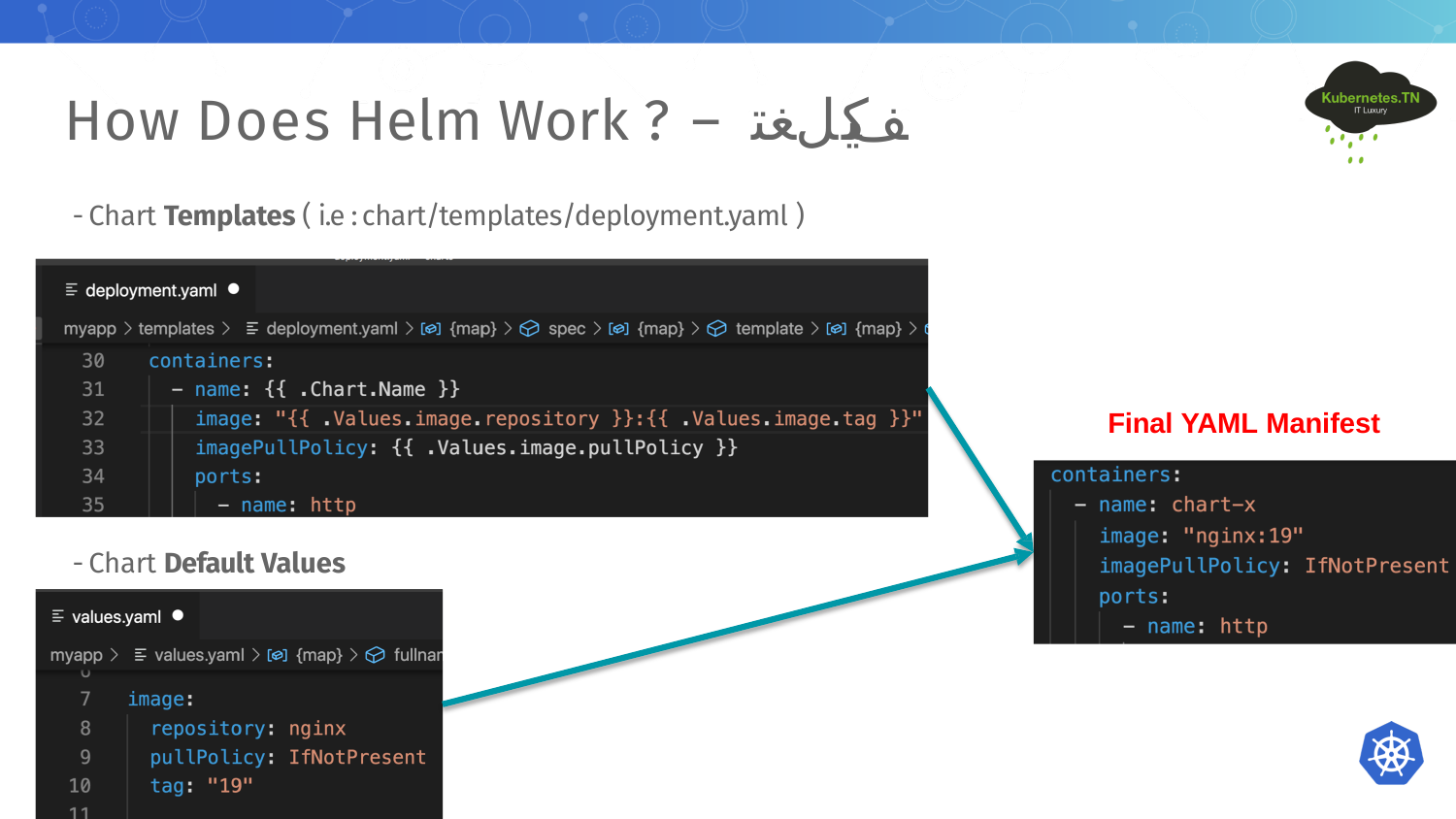

# How Does Helm Work ? – ﻞﻐﺘ	ﻒﻛﯿ
- Chart Templates ( i.e : chart/templates/deployment.yaml )

Final YAML Manifest
- Chart Default Values